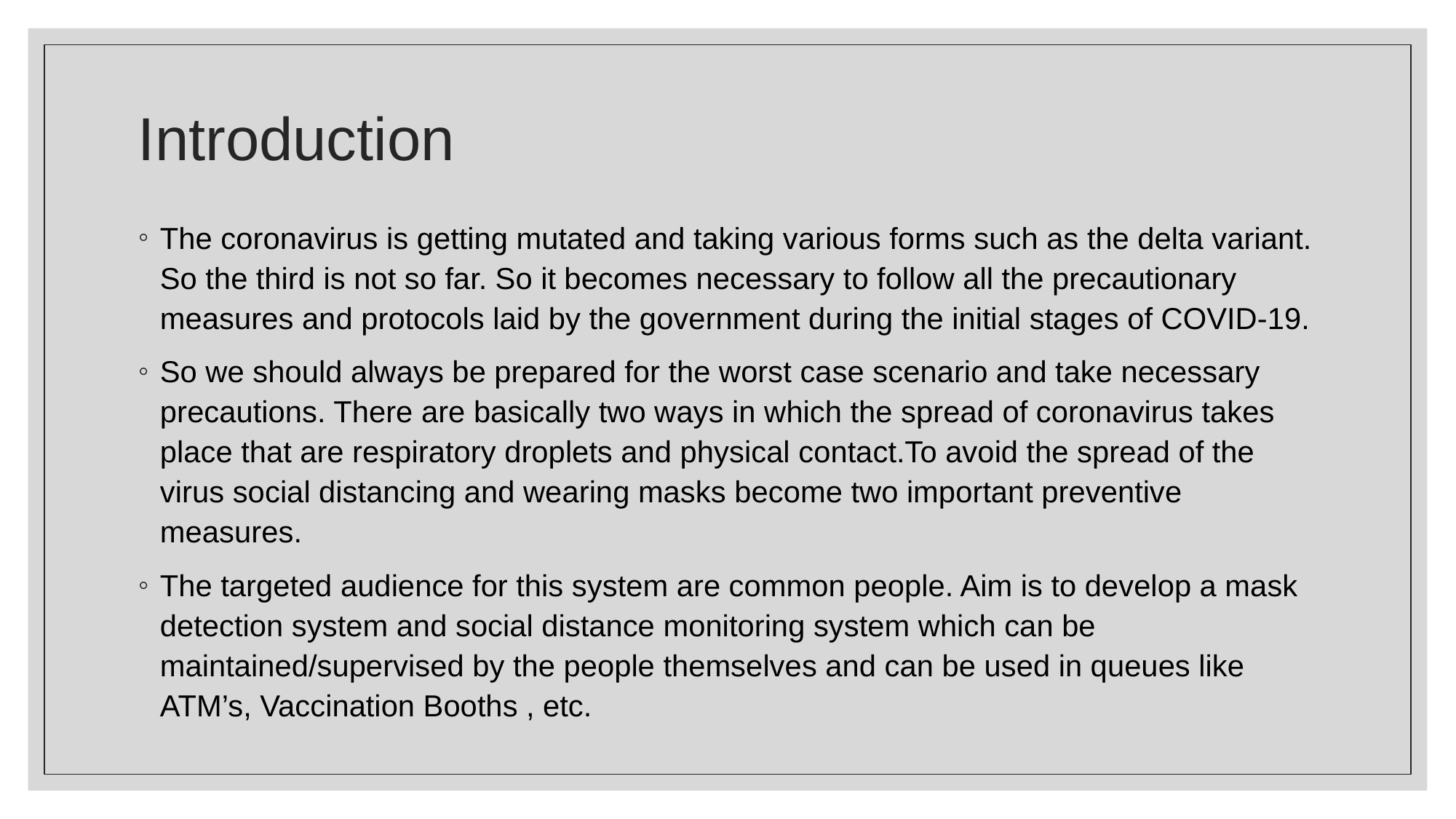

# Introduction
The coronavirus is getting mutated and taking various forms such as the delta variant. So the third is not so far. So it becomes necessary to follow all the precautionary measures and protocols laid by the government during the initial stages of COVID-19.
So we should always be prepared for the worst case scenario and take necessary precautions. There are basically two ways in which the spread of coronavirus takes place that are respiratory droplets and physical contact.To avoid the spread of the virus social distancing and wearing masks become two important preventive measures.
The targeted audience for this system are common people. Aim is to develop a mask detection system and social distance monitoring system which can be maintained/supervised by the people themselves and can be used in queues like ATM’s, Vaccination Booths , etc.